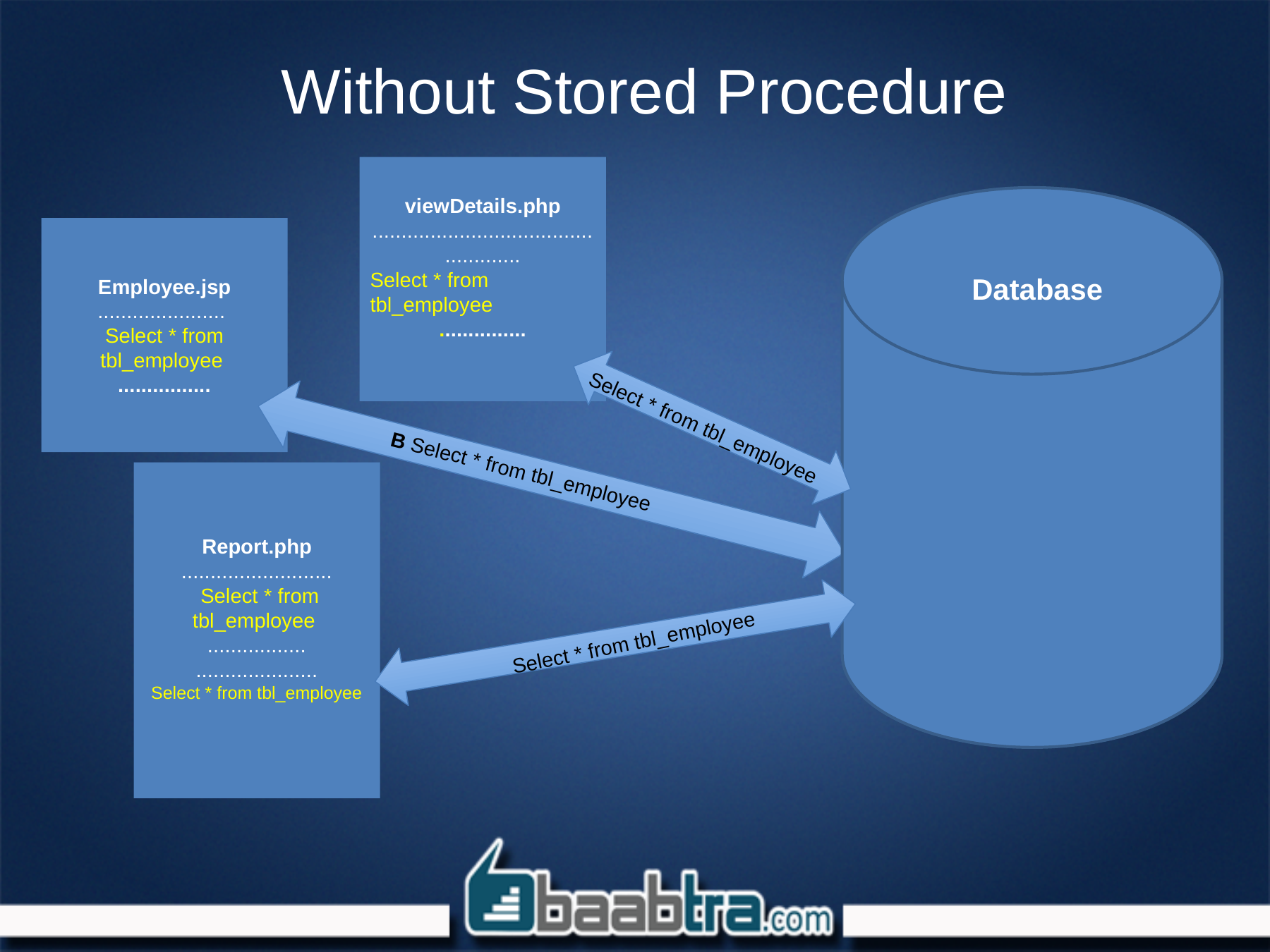

# Without Stored Procedure
viewDetails.php
...................................................
Select * from tbl_employee
...............

Employee.jsp
......................
Select * from tbl_employee
................

Report.php
..........................
 Select * from tbl_employee
.................
.....................
Select * from tbl_employee

Database
 Select * from tbl_employee
B Select * from tbl_employee
 Select * from tbl_employee